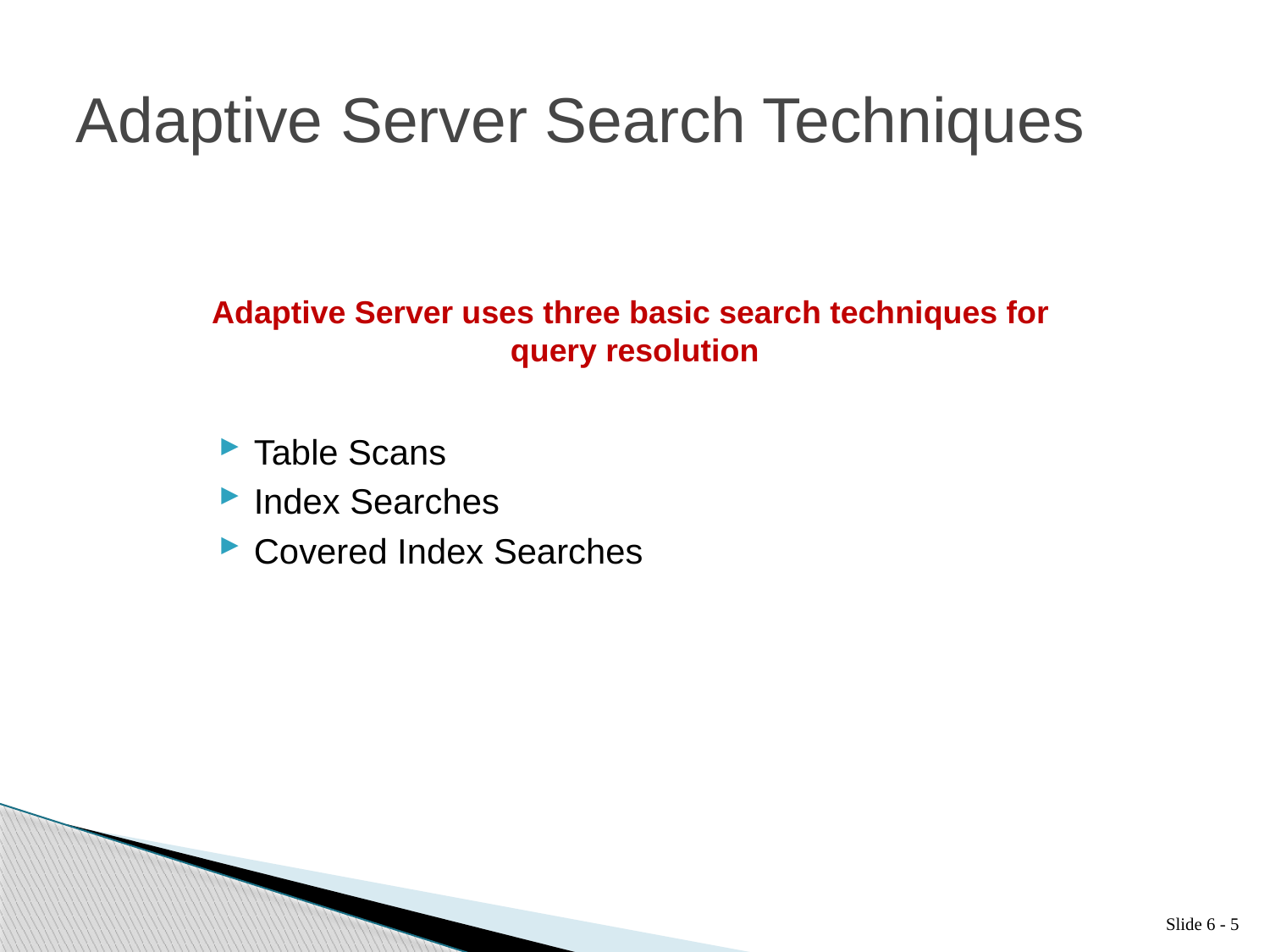

# Adaptive Server Search Techniques
Adaptive Server uses three basic search techniques for
query resolution
Table Scans
Index Searches
Covered Index Searches
Slide 6 - 5